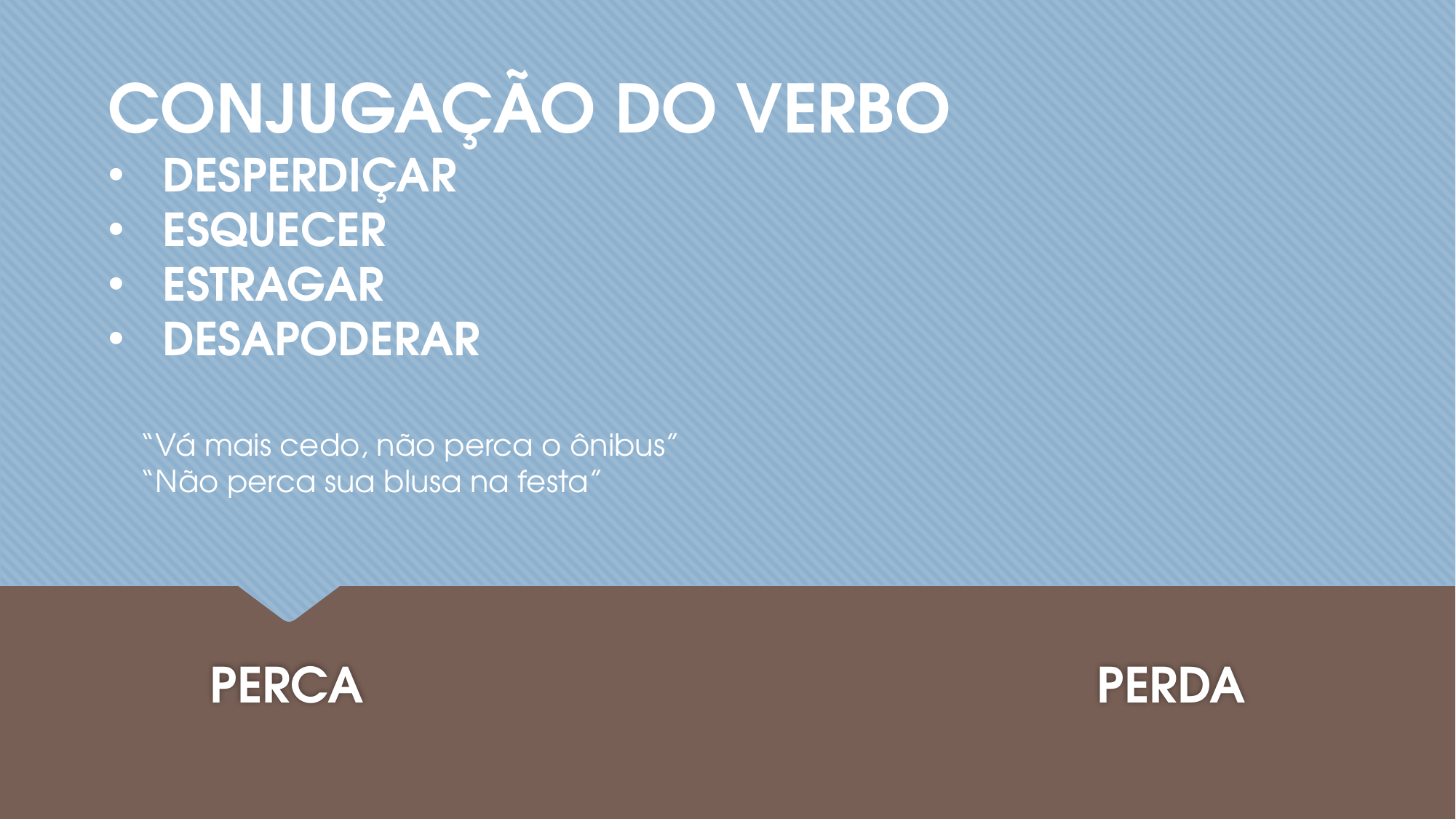

CONJUGAÇÃO DO VERBO
DESPERDIÇAR
ESQUECER
ESTRAGAR
DESAPODERAR

“Vá mais cedo, não perca o ônibus”
“Não perca sua blusa na festa”
       PERCA
                            PERDA